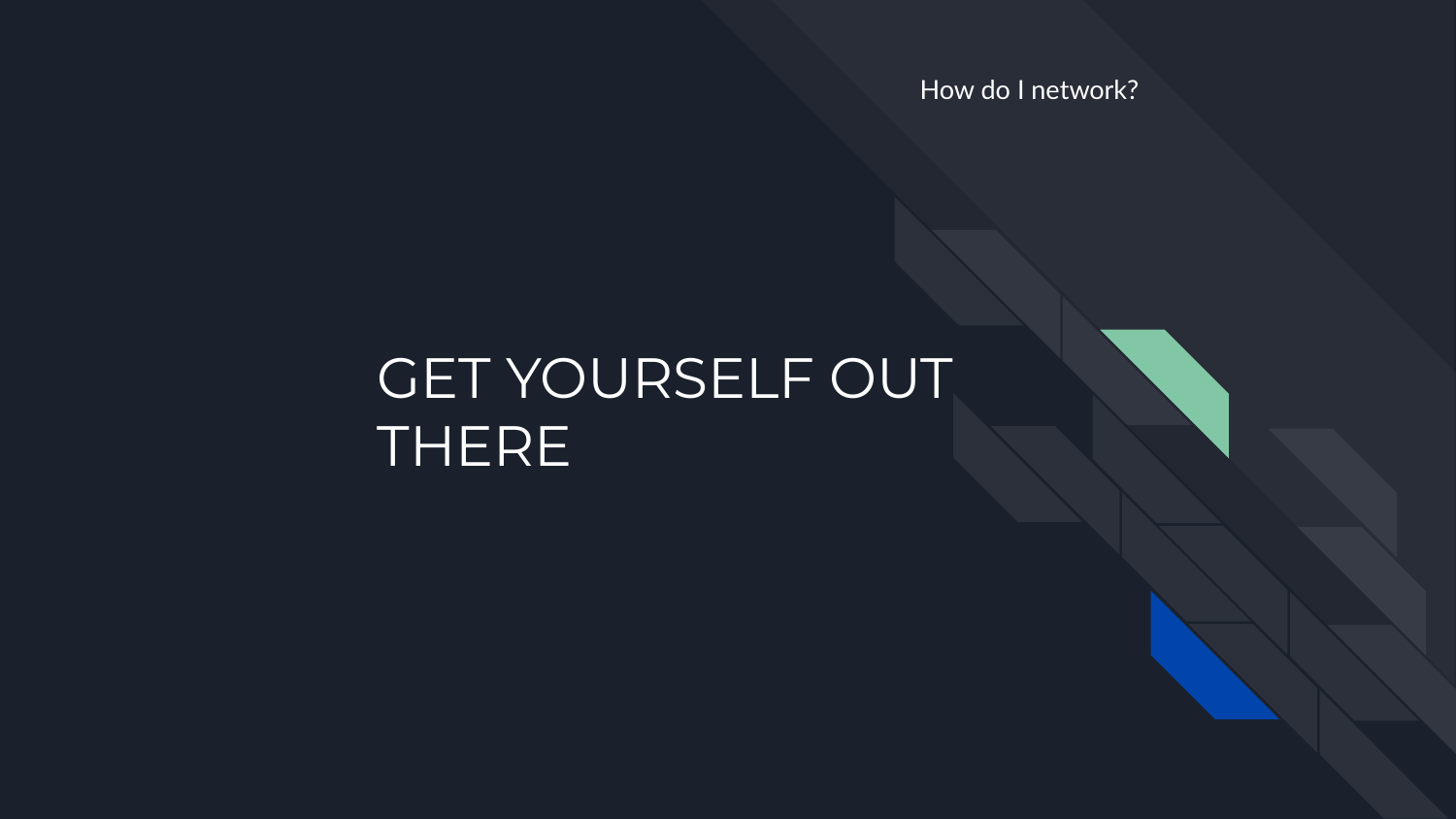

How do I network?
# GET YOURSELF OUT THERE